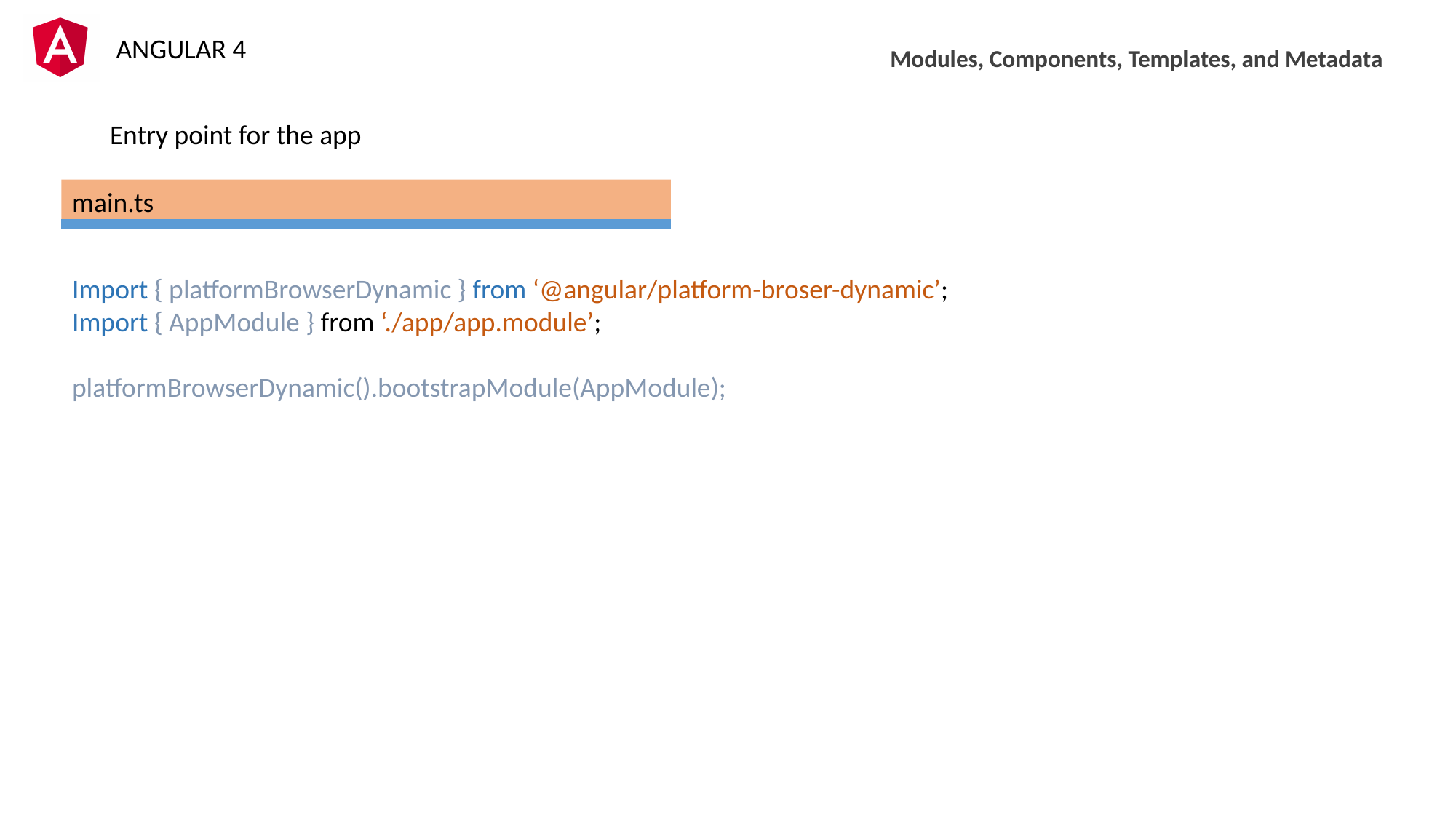

Modules, Components, Templates, and Metadata
Entry point for the app
main.ts
Import { platformBrowserDynamic } from ‘@angular/platform-broser-dynamic’;
Import { AppModule } from ‘./app/app.module’;

platformBrowserDynamic().bootstrapModule(AppModule);